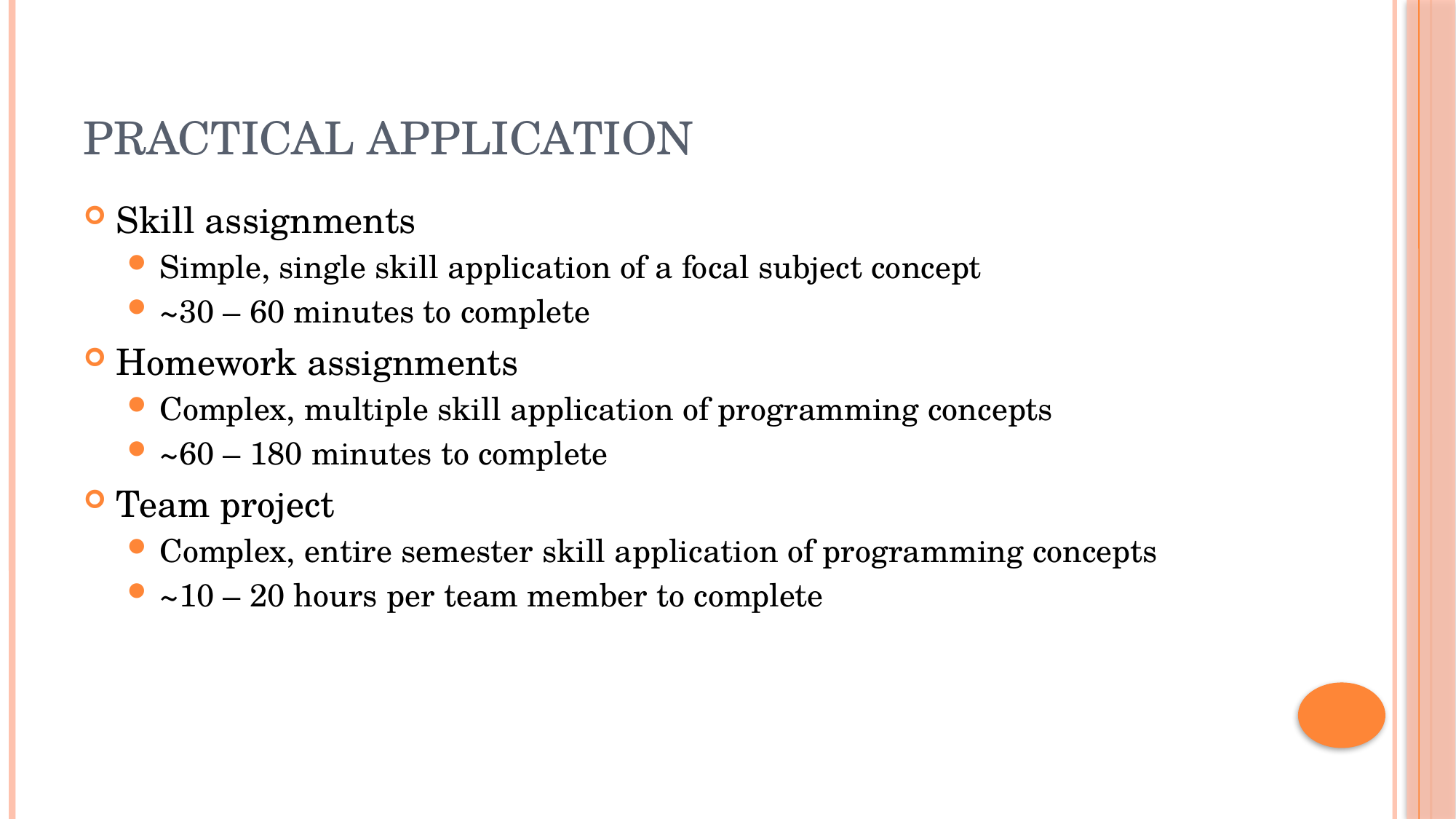

# Practical Application
Skill assignments
Simple, single skill application of a focal subject concept
~30 – 60 minutes to complete
Homework assignments
Complex, multiple skill application of programming concepts
~60 – 180 minutes to complete
Team project
Complex, entire semester skill application of programming concepts
~10 – 20 hours per team member to complete